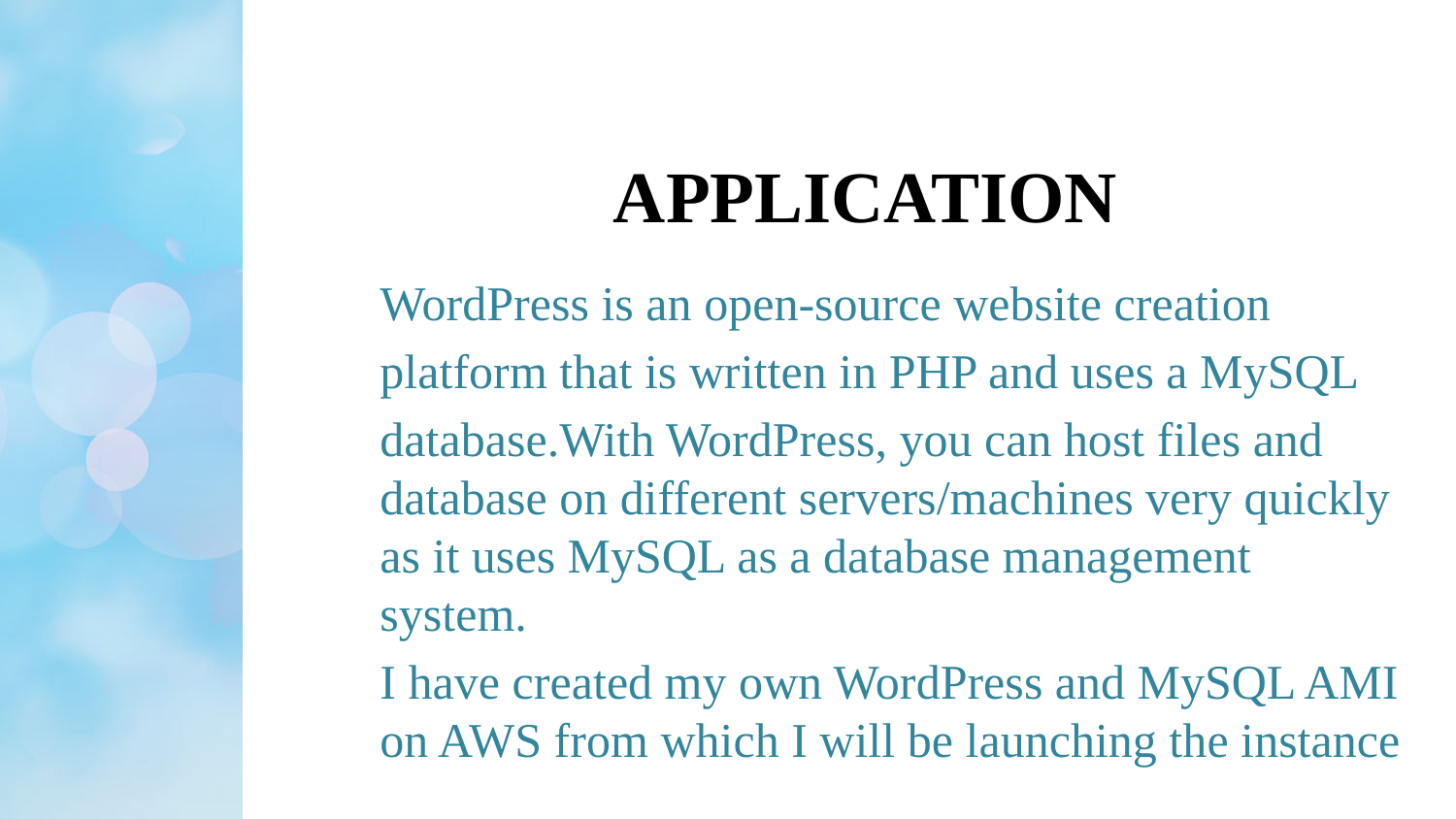

APPLICATION
WordPress is an open-source website creation
platform that is written in PHP and uses a MySQL
database.With WordPress, you can host files and database on different servers/machines very quickly as it uses MySQL as a database management system.
I have created my own WordPress and MySQL AMI on AWS from which I will be launching the instance